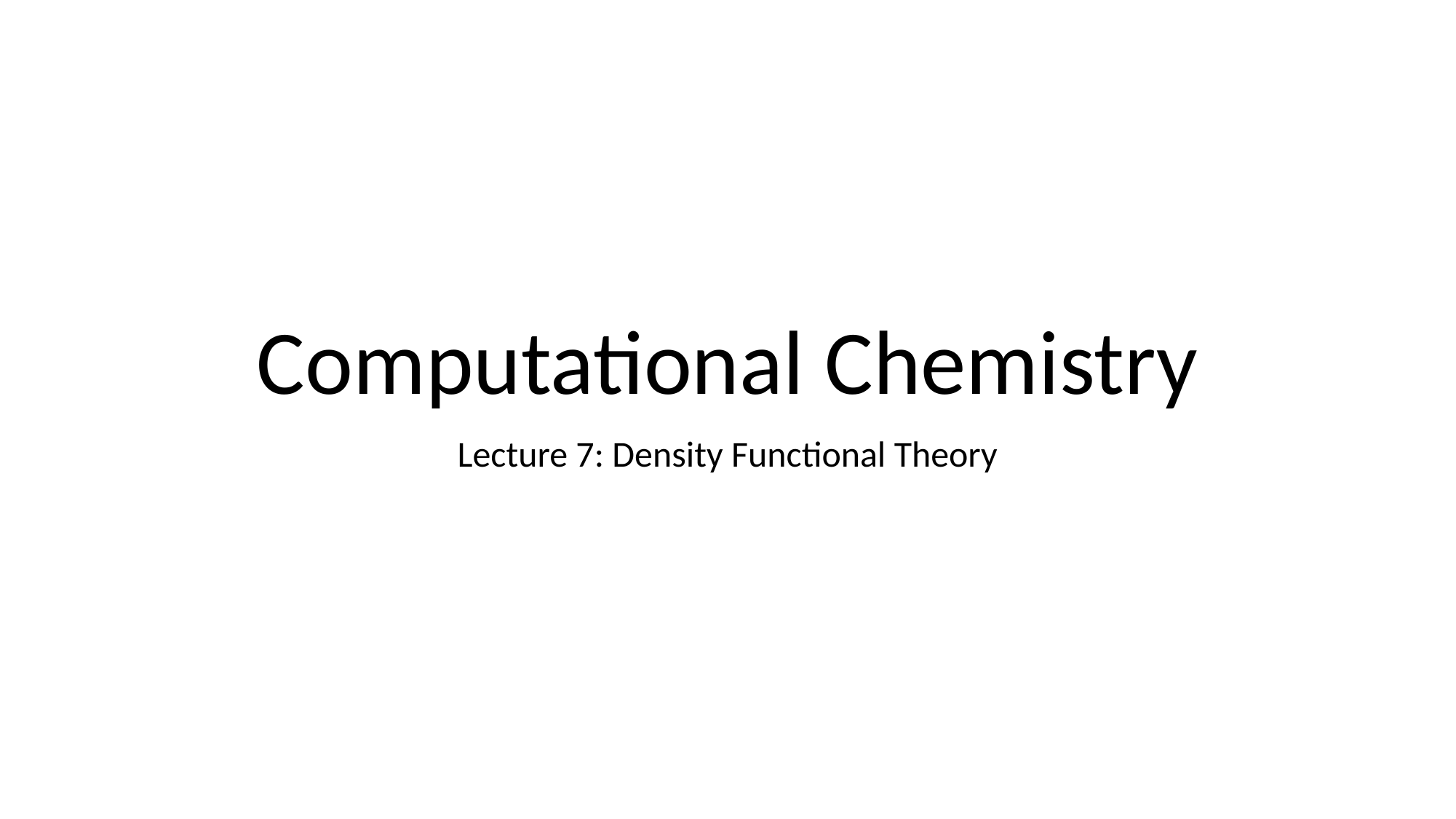

# Computational Chemistry
Lecture 7: Density Functional Theory